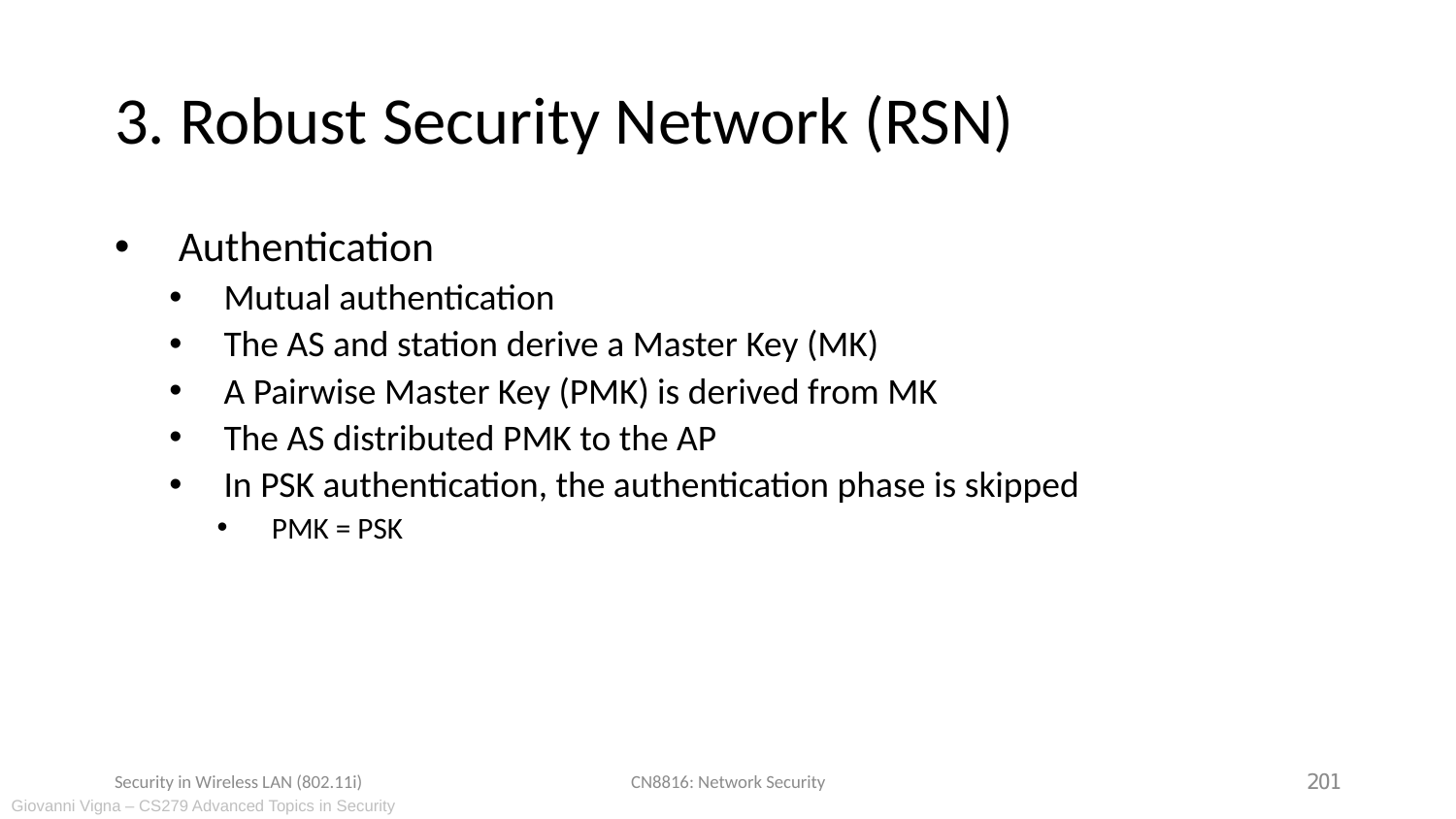

# 3. Robust Security Network (RSN)
Authentication
Mutual authentication
The AS and station derive a Master Key (MK)
A Pairwise Master Key (PMK) is derived from MK
The AS distributed PMK to the AP
In PSK authentication, the authentication phase is skipped
PMK = PSK
Security in Wireless LAN (802.11i)
CN8816: Network Security
201